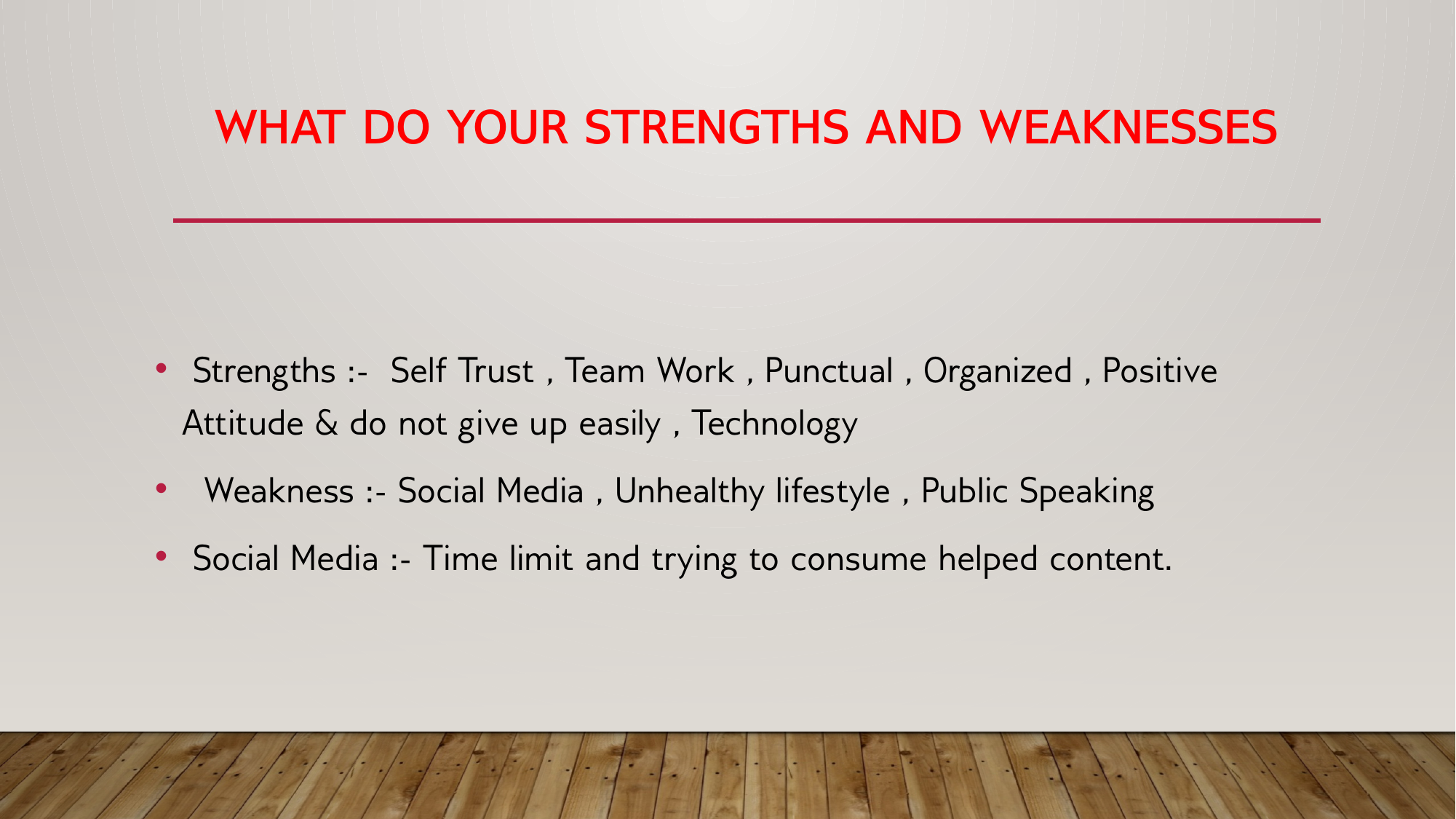

# What do your strengths and weaknesses
 Strengths :-  Self Trust , Team Work , Punctual , Organized , Positive Attitude & do not give up easily , Technology
  Weakness :- Social Media , Unhealthy lifestyle , Public Speaking
 Social Media :- Time limit and trying to consume helped content.